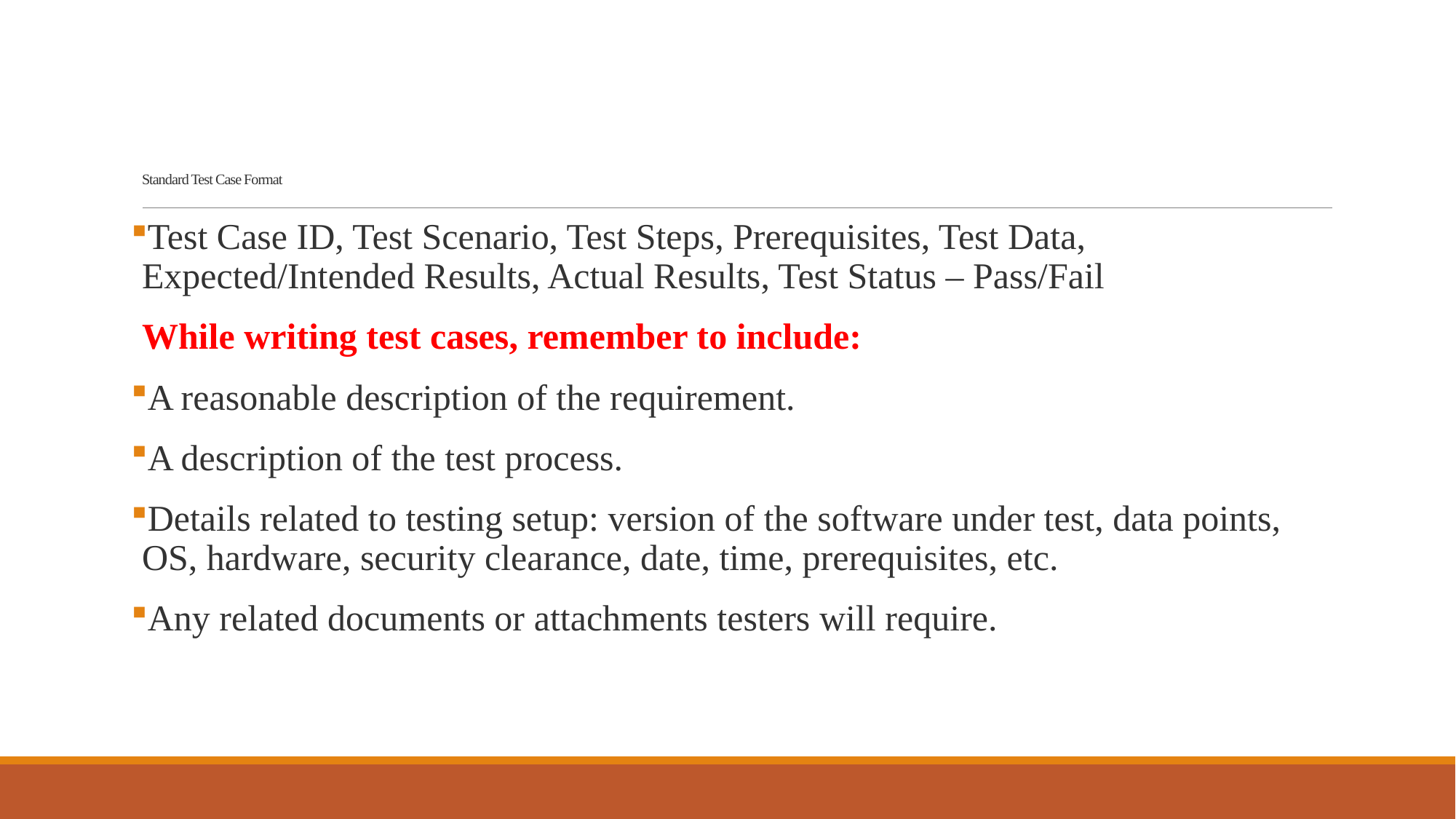

# Standard Test Case Format
Test Case ID, Test Scenario, Test Steps, Prerequisites, Test Data, Expected/Intended Results, Actual Results, Test Status – Pass/Fail
While writing test cases, remember to include:
A reasonable description of the requirement.
A description of the test process.
Details related to testing setup: version of the software under test, data points, OS, hardware, security clearance, date, time, prerequisites, etc.
Any related documents or attachments testers will require.